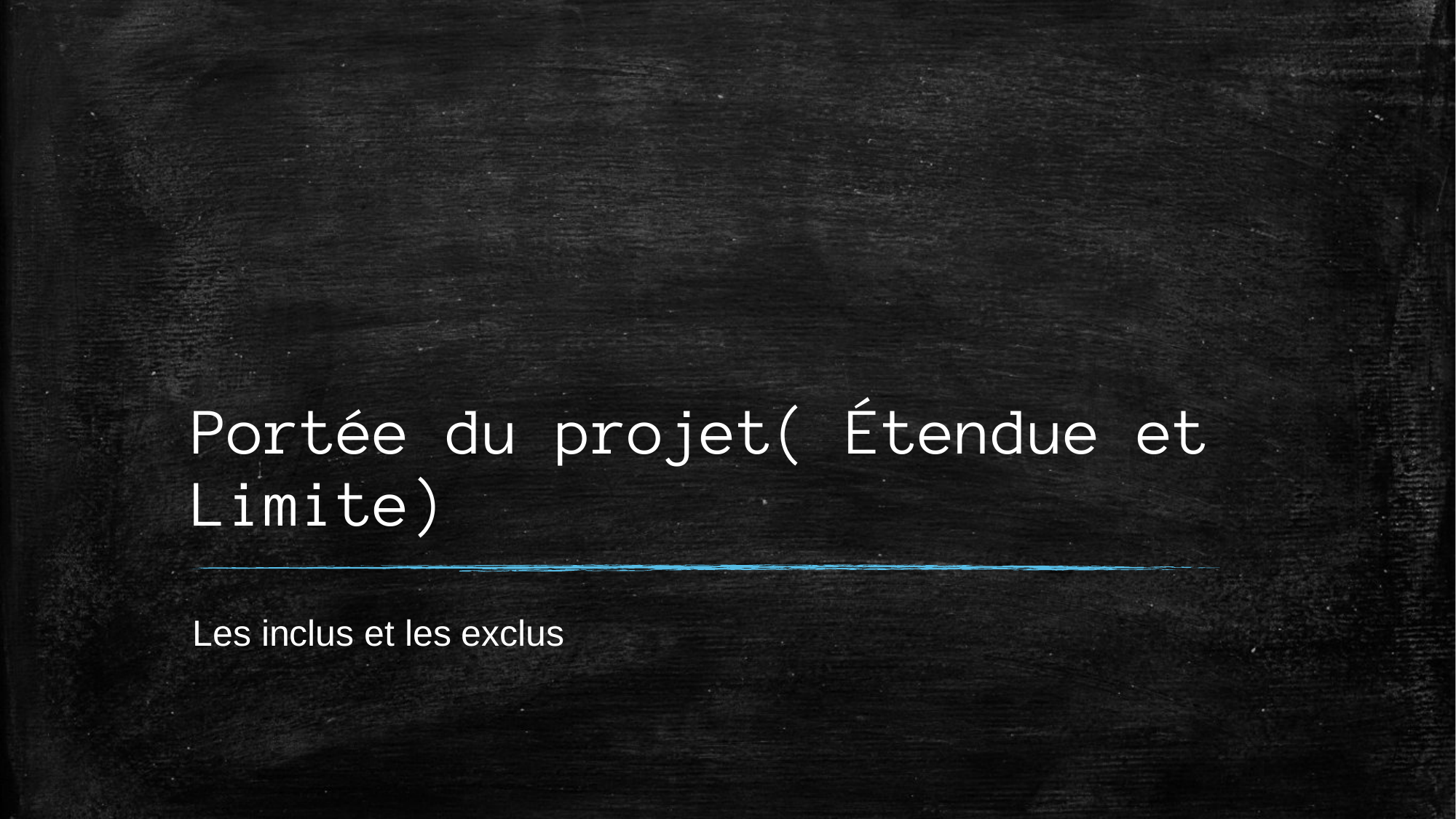

# Portée du projet( Étendue et Limite)
Les inclus et les exclus